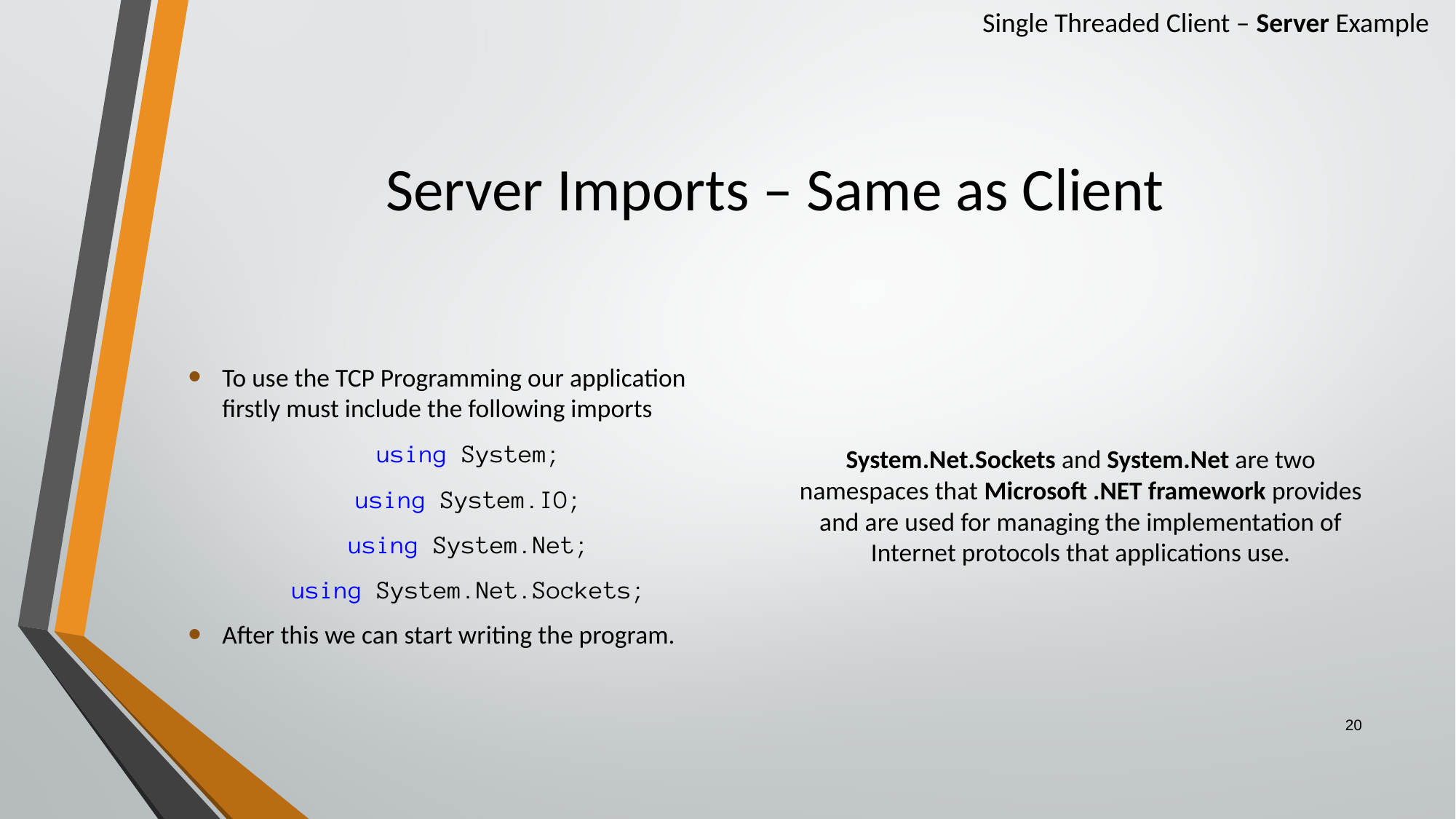

Single Threaded Client – Server Example
# Server Imports – Same as Client
To use the TCP Programming our application firstly must include the following imports
using System;
using System.IO;
using System.Net;
using System.Net.Sockets;
After this we can start writing the program.
System.Net.Sockets and System.Net are two namespaces that Microsoft .NET framework provides and are used for managing the implementation of Internet protocols that applications use.
20